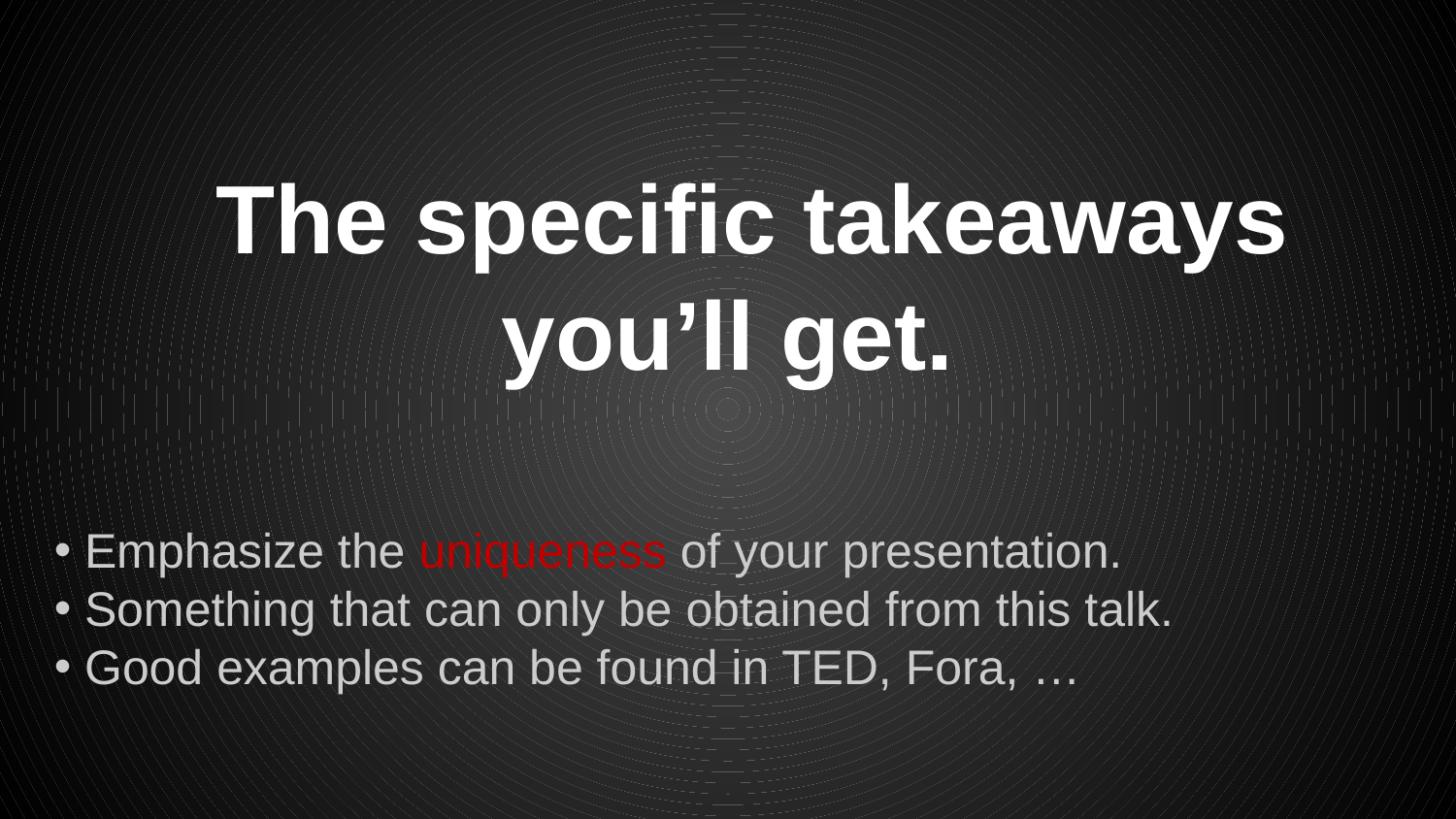

# The specific takeaways you’ll get.
Emphasize the uniqueness of your presentation.
Something that can only be obtained from this talk.
Good examples can be found in TED, Fora, …